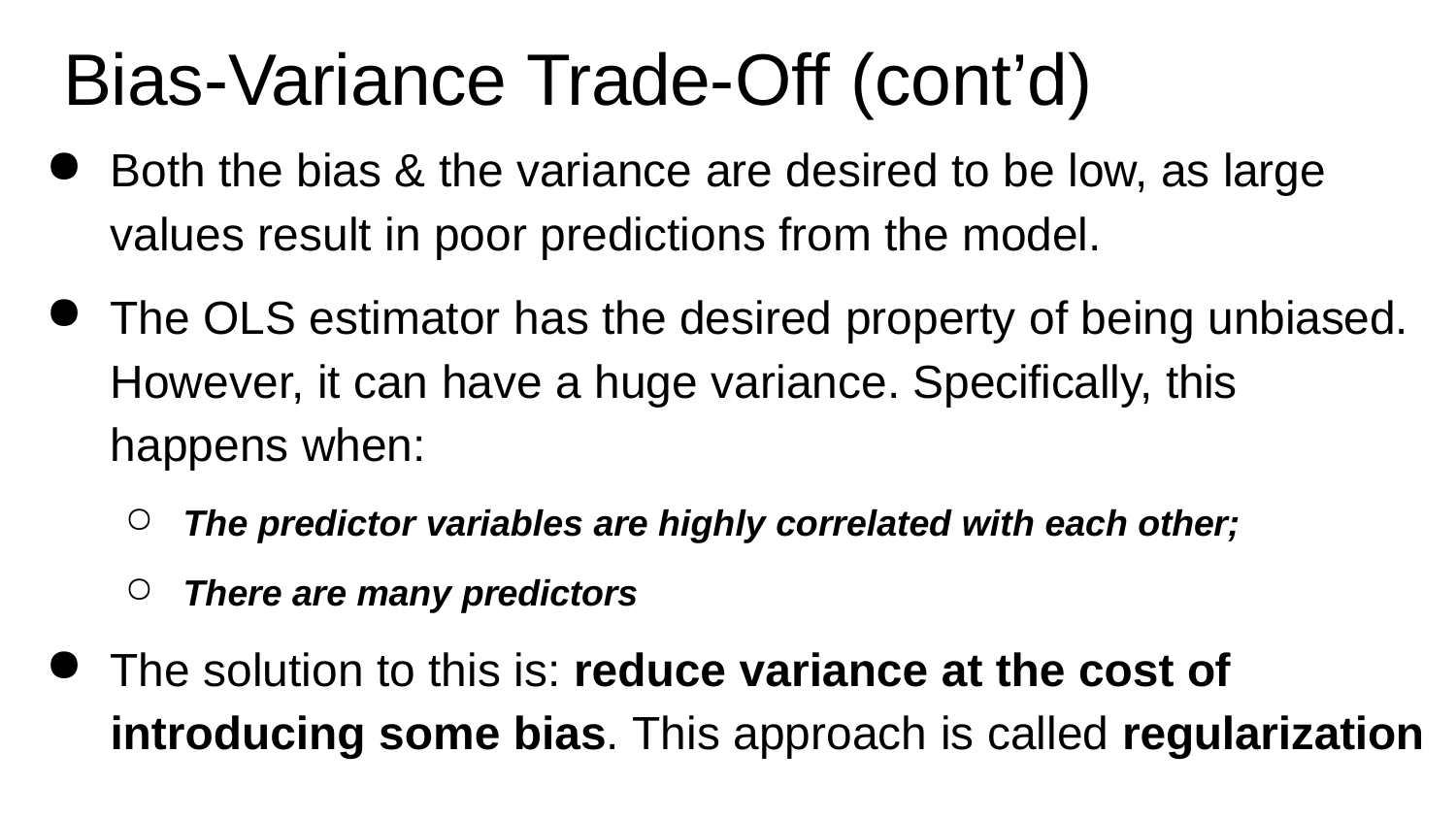

# Bias-Variance Trade-Off (cont’d)
Both the bias & the variance are desired to be low, as large values result in poor predictions from the model.
The OLS estimator has the desired property of being unbiased. However, it can have a huge variance. Specifically, this happens when:
The predictor variables are highly correlated with each other;
There are many predictors
The solution to this is: reduce variance at the cost of introducing some bias. This approach is called regularization